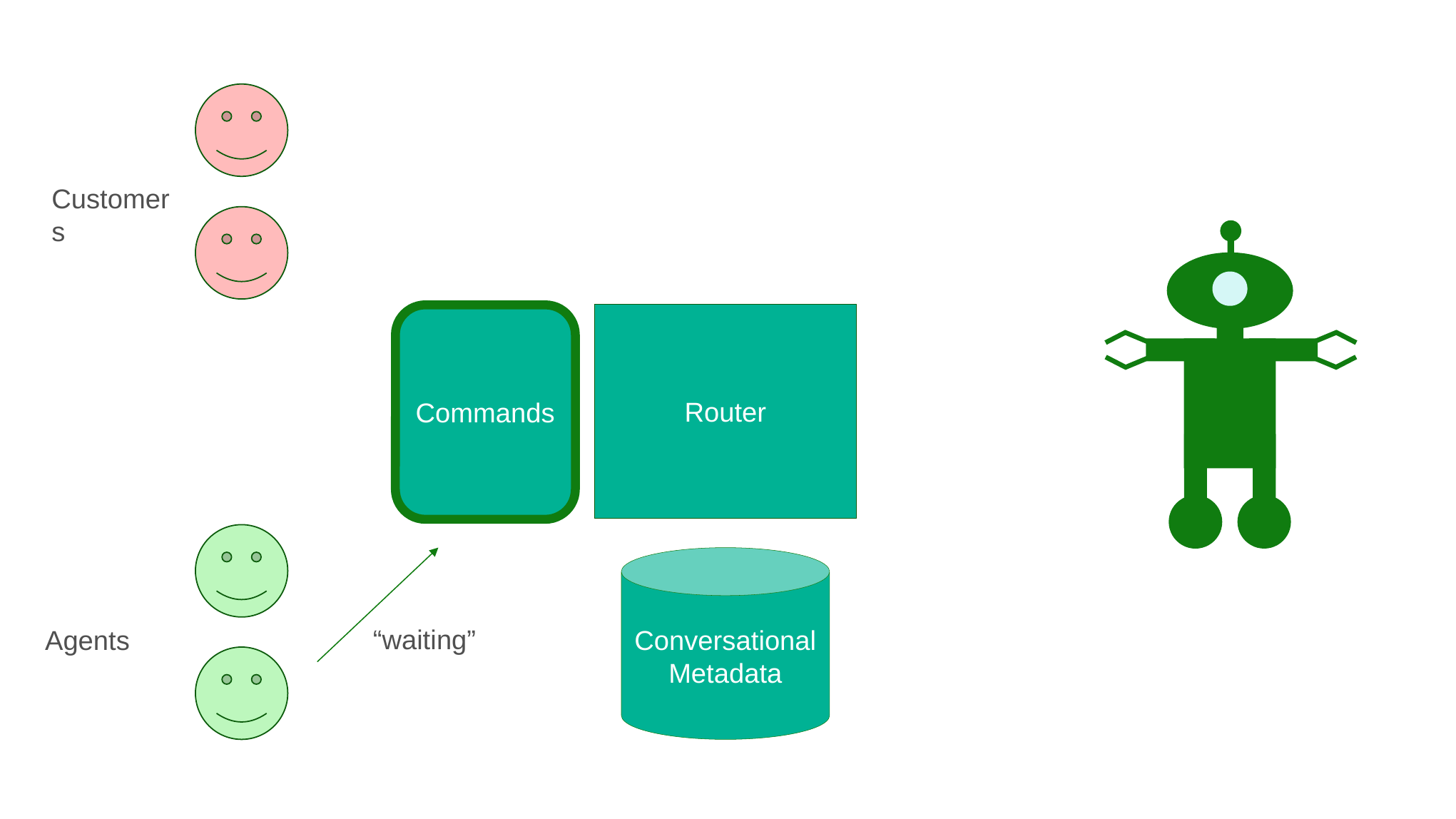

Customers

Router
Commands

Conversational
Metadata
“waiting”
Agents